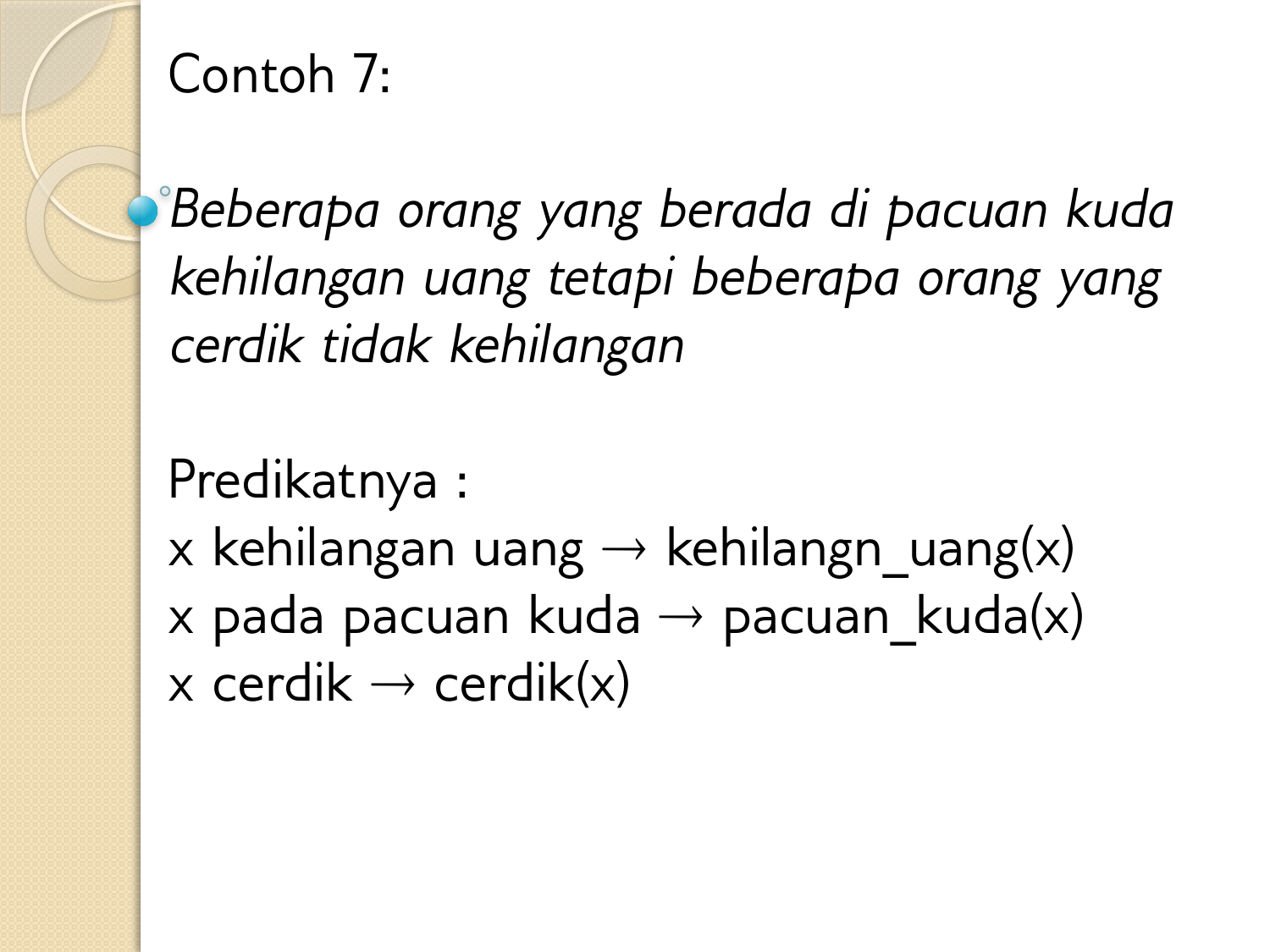

Contoh 7:

Beberapa orang yang berada di pacuan kuda kehilangan uang tetapi beberapa orang yang cerdik tidak kehilangan

Predikatnya :
x kehilangan uang → kehilangn_uang(x)
x pada pacuan kuda → pacuan_kuda(x)
x cerdik → cerdik(x)